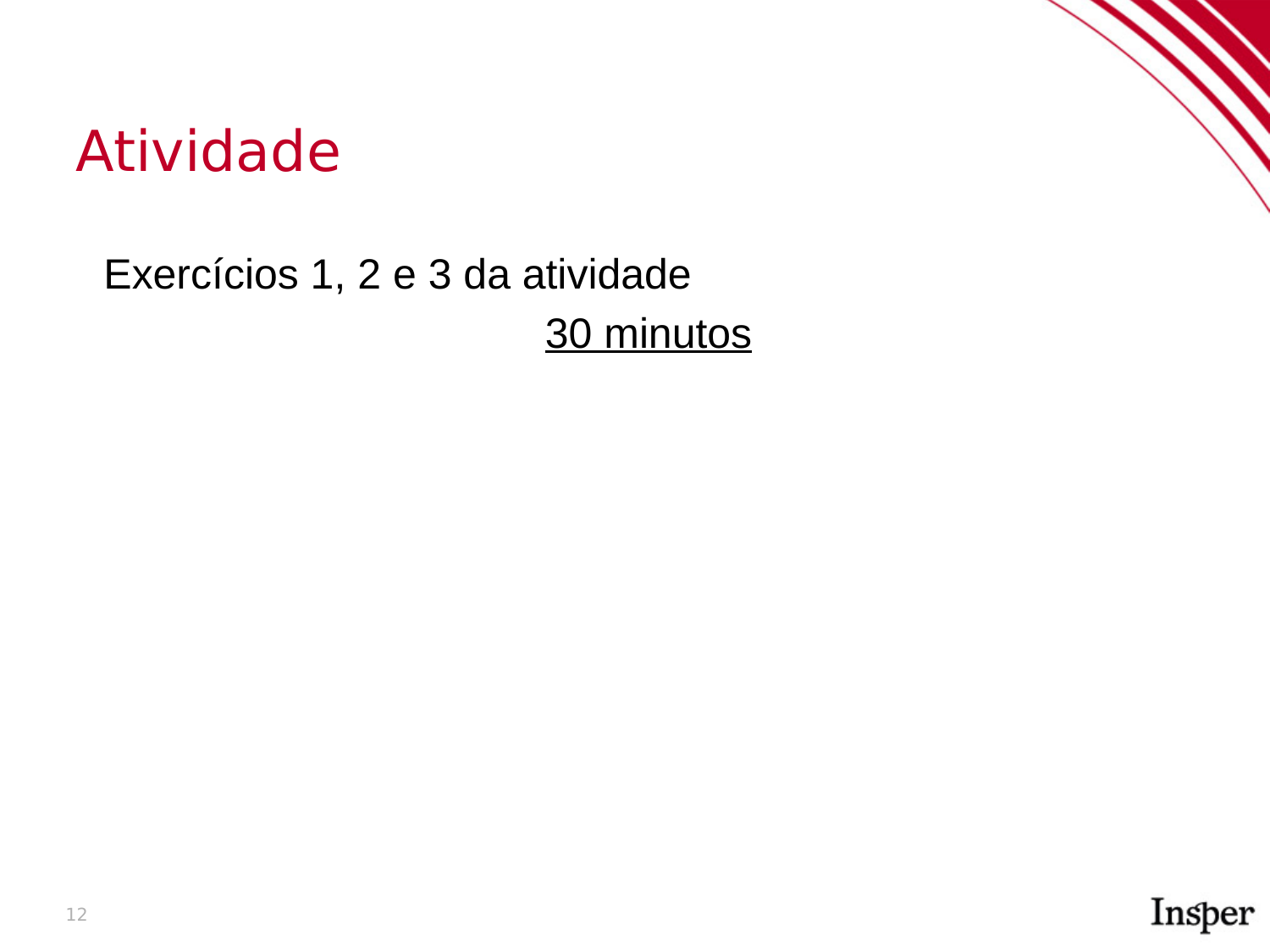

Atividade

Exercícios 1, 2 e 3 da atividade
30 minutos
12